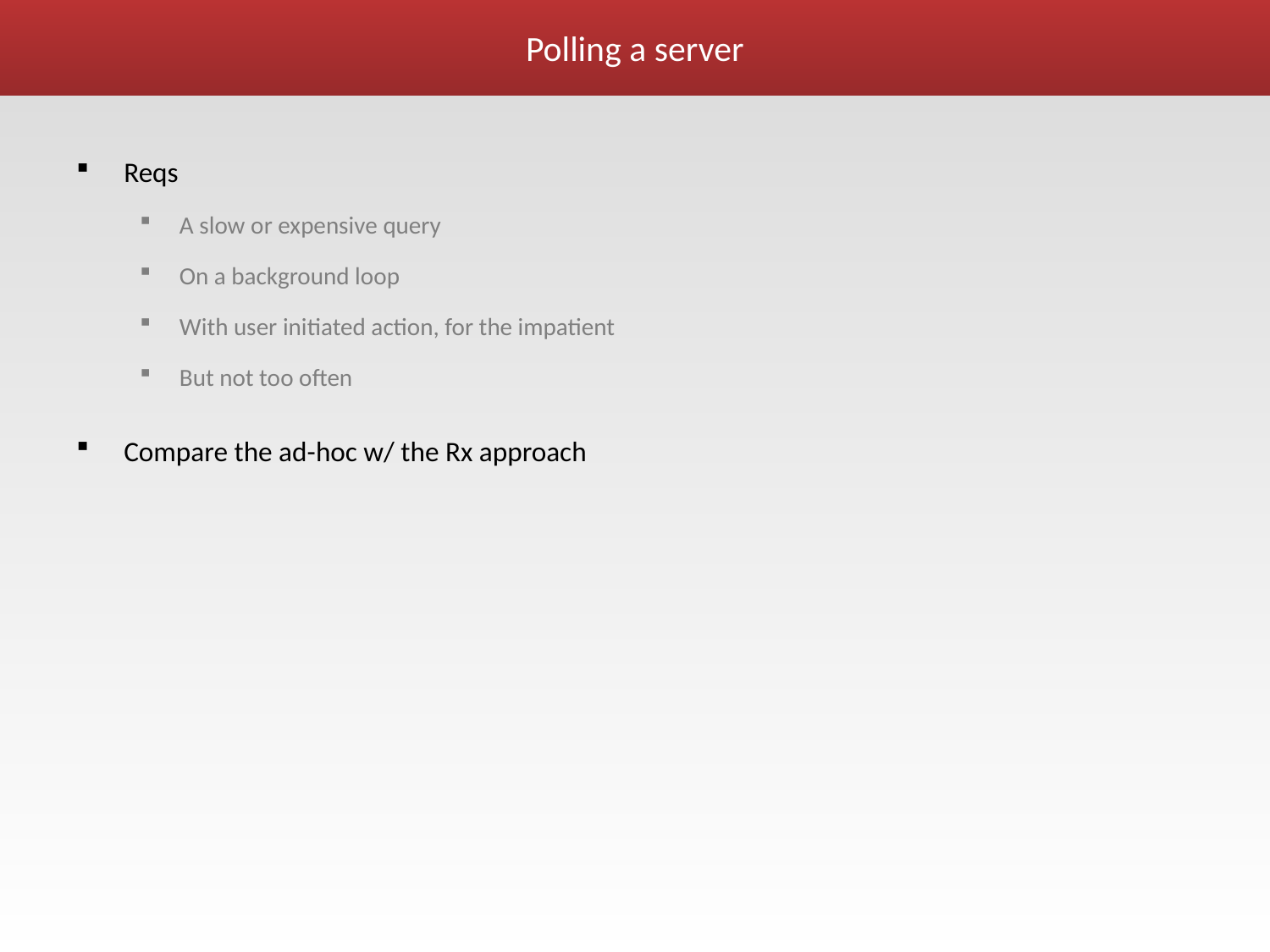

# Polling a server
Reqs
A slow or expensive query
On a background loop
With user initiated action, for the impatient
But not too often
Compare the ad-hoc w/ the Rx approach